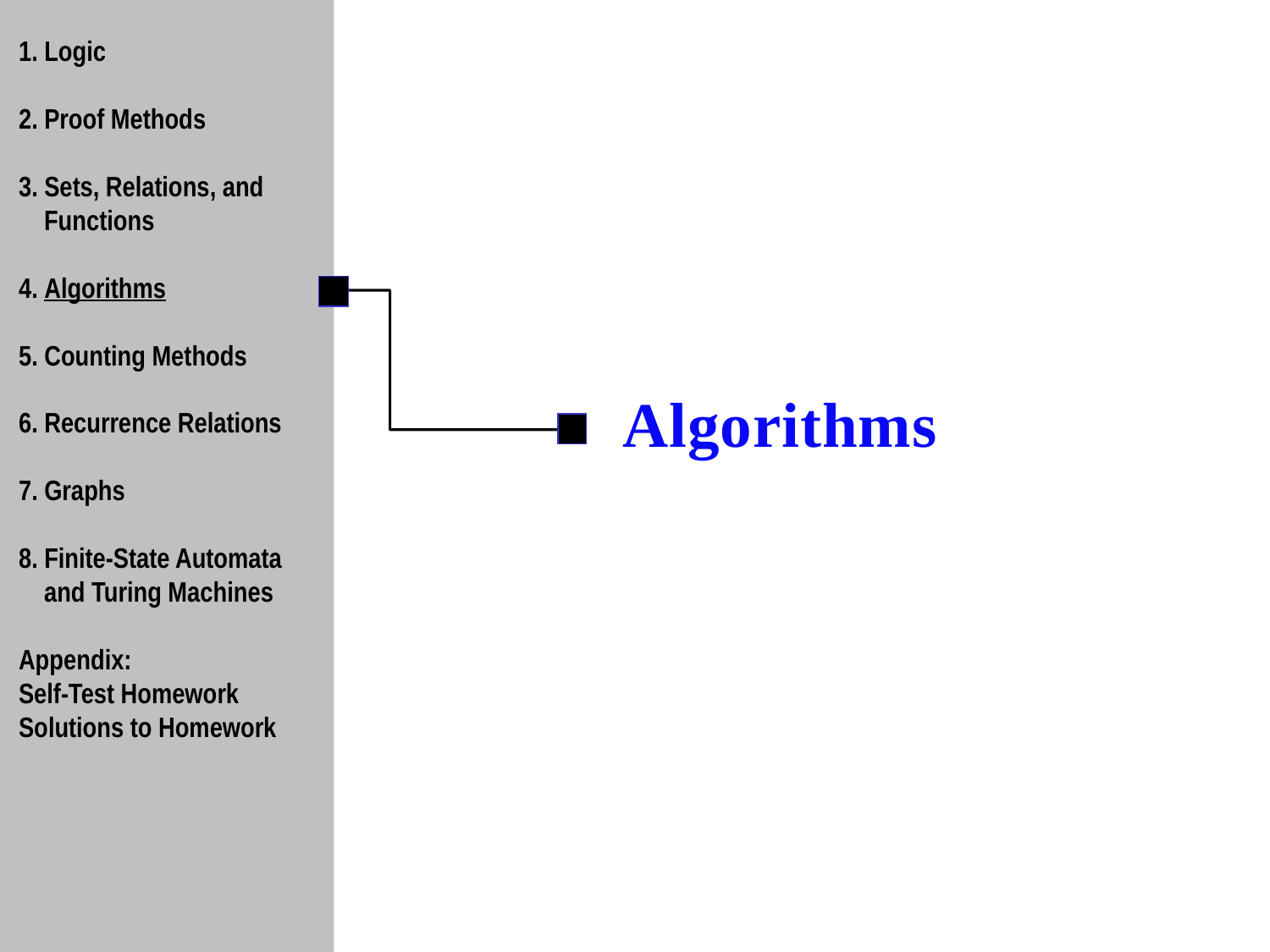

1. Logic

2. Proof Methods

3. Sets, Relations, and
    Functions

4. Algorithms

5. Counting Methods

6. Recurrence Relations

7. Graphs

8. Finite-State Automata
    and Turing Machines

Appendix:
Self-Test Homework
Solutions to Homework

Algorithms